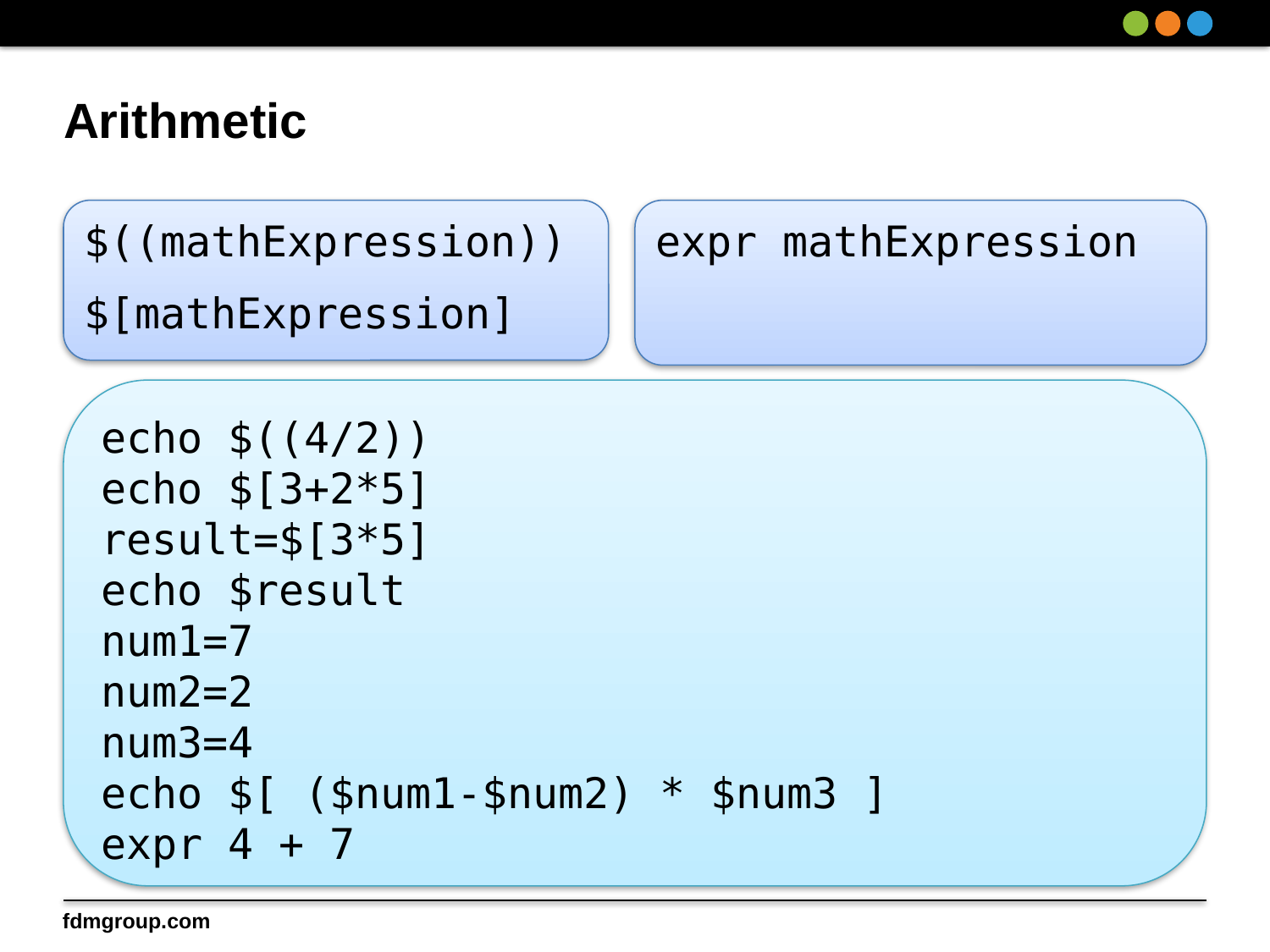

# Arithmetic
$((mathExpression))
$[mathExpression]

expr mathExpression
echo $((4/2))
echo $[3+2*5]
result=$[3*5]
echo $result
num1=7
num2=2
num3=4
echo $[ ($num1-$num2) * $num3 ]
expr 4 + 7